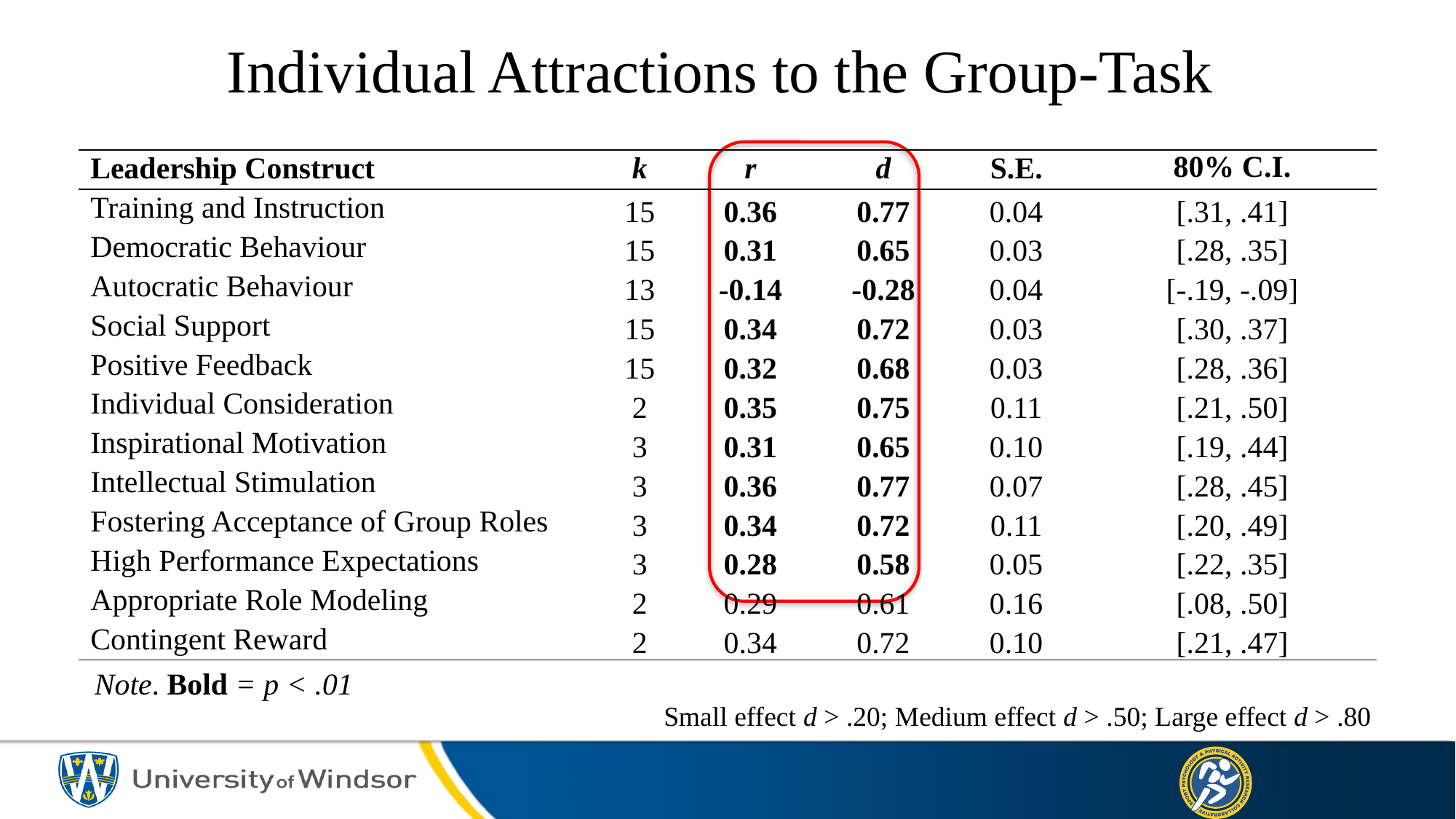

# Individual Attractions to the Group-Task

| Leadership Construct | k | r | d | S.E. | 80% C.I. |
| --- | --- | --- | --- | --- | --- |
| Training and Instruction | 15 | 0.36 | 0.77 | 0.04 | [.31, .41] |
| Democratic Behaviour | 15 | 0.31 | 0.65 | 0.03 | [.28, .35] |
| Autocratic Behaviour | 13 | -0.14 | -0.28 | 0.04 | [-.19, -.09] |
| Social Support | 15 | 0.34 | 0.72 | 0.03 | [.30, .37] |
| Positive Feedback | 15 | 0.32 | 0.68 | 0.03 | [.28, .36] |
| Individual Consideration | 2 | 0.35 | 0.75 | 0.11 | [.21, .50] |
| Inspirational Motivation | 3 | 0.31 | 0.65 | 0.10 | [.19, .44] |
| Intellectual Stimulation | 3 | 0.36 | 0.77 | 0.07 | [.28, .45] |
| Fostering Acceptance of Group Roles | 3 | 0.34 | 0.72 | 0.11 | [.20, .49] |
| High Performance Expectations | 3 | 0.28 | 0.58 | 0.05 | [.22, .35] |
| Appropriate Role Modeling | 2 | 0.29 | 0.61 | 0.16 | [.08, .50] |
| Contingent Reward | 2 | 0.34 | 0.72 | 0.10 | [.21, .47] |
| Note. Bold = p < .01 |  |  |  |  |  |
Small effect d > .20; Medium effect d > .50; Large effect d > .80